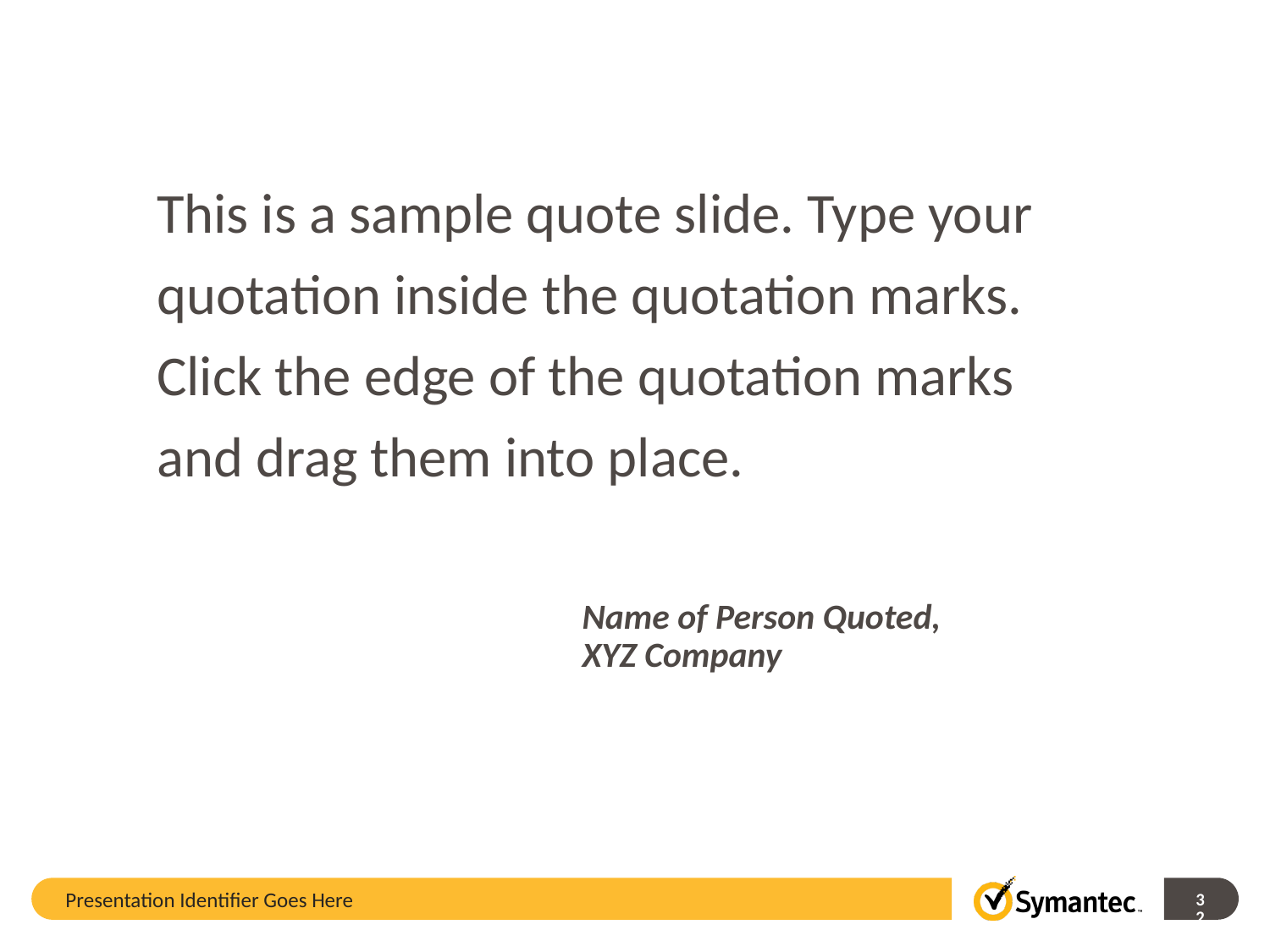

This is a sample quote slide. Type your quotation inside the quotation marks. Click the edge of the quotation marks and drag them into place.

Name of Person Quoted,
XYZ Company

Presentation Identifier Goes Here
32